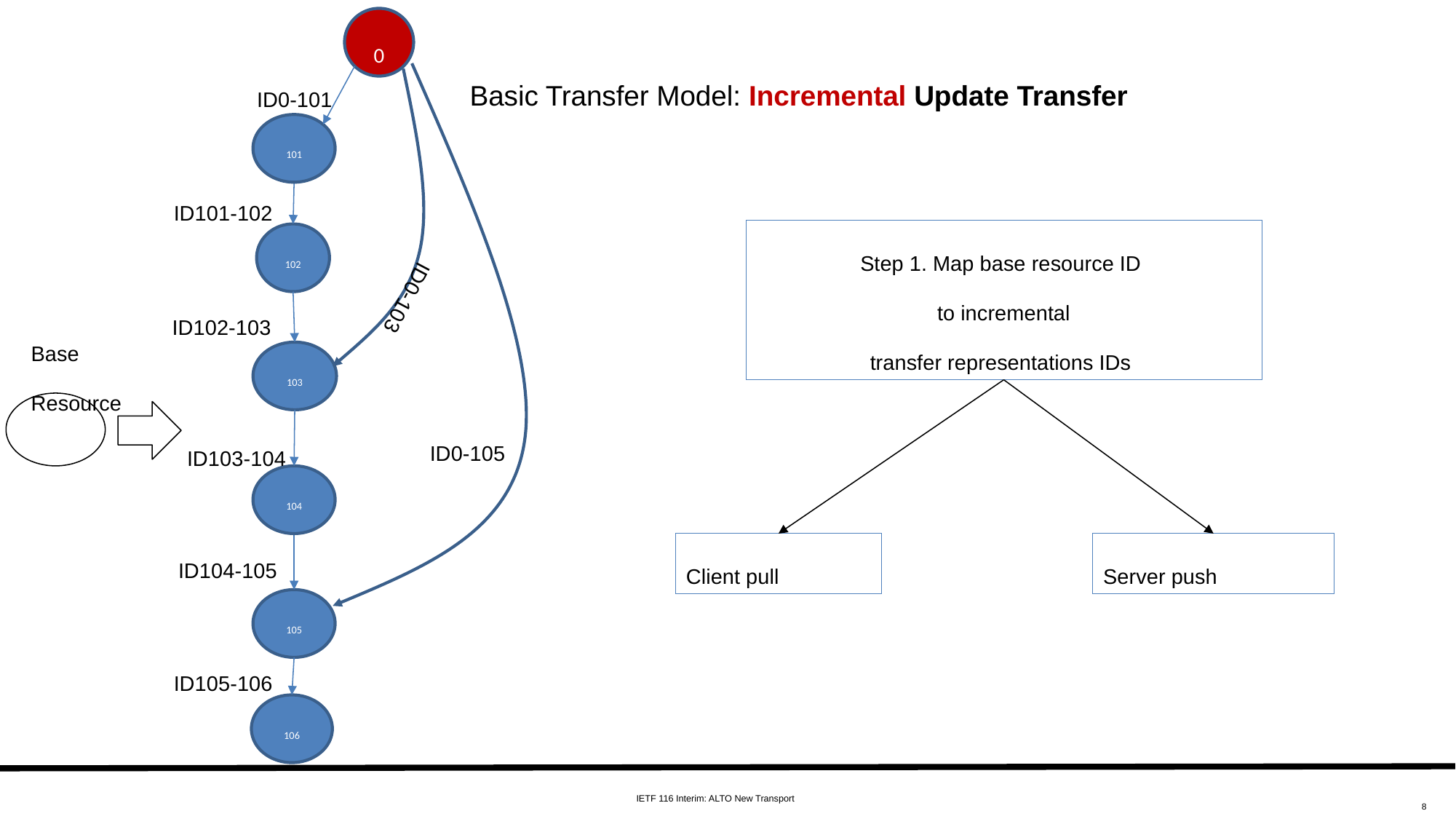

0
Basic Transfer Model: Incremental Update Transfer
ID0-101

101
ID101-102
Step 1. Map base resource ID
to incremental
transfer representations IDs
102
ID102-103
ID0-103
Base
Resource
103

ID0-105
ID103-104
104
ID104-105
Server push
Client pull
105
ID105-106
106